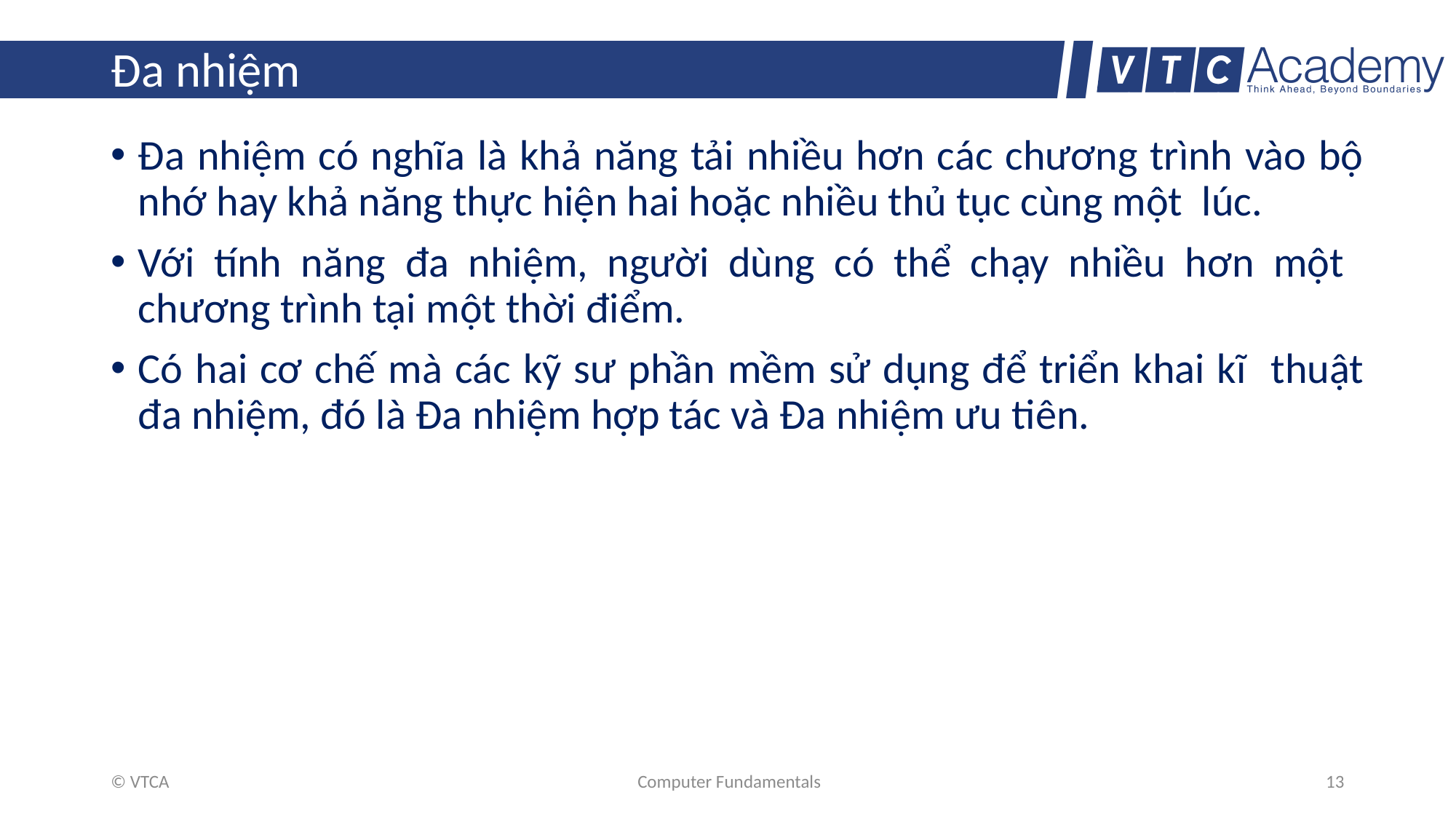

# Đa nhiệm
Đa nhiệm có nghĩa là khả năng tải nhiều hơn các chương trình vào bộ nhớ hay khả năng thực hiện hai hoặc nhiều thủ tục cùng một  lúc.
Với tính năng đa nhiệm, người dùng có thể chạy nhiều hơn một  chương trình tại một thời điểm.
Có hai cơ chế mà các kỹ sư phần mềm sử dụng để triển khai kĩ  thuật đa nhiệm, đó là Đa nhiệm hợp tác và Đa nhiệm ưu tiên.
© VTCA
Computer Fundamentals
13